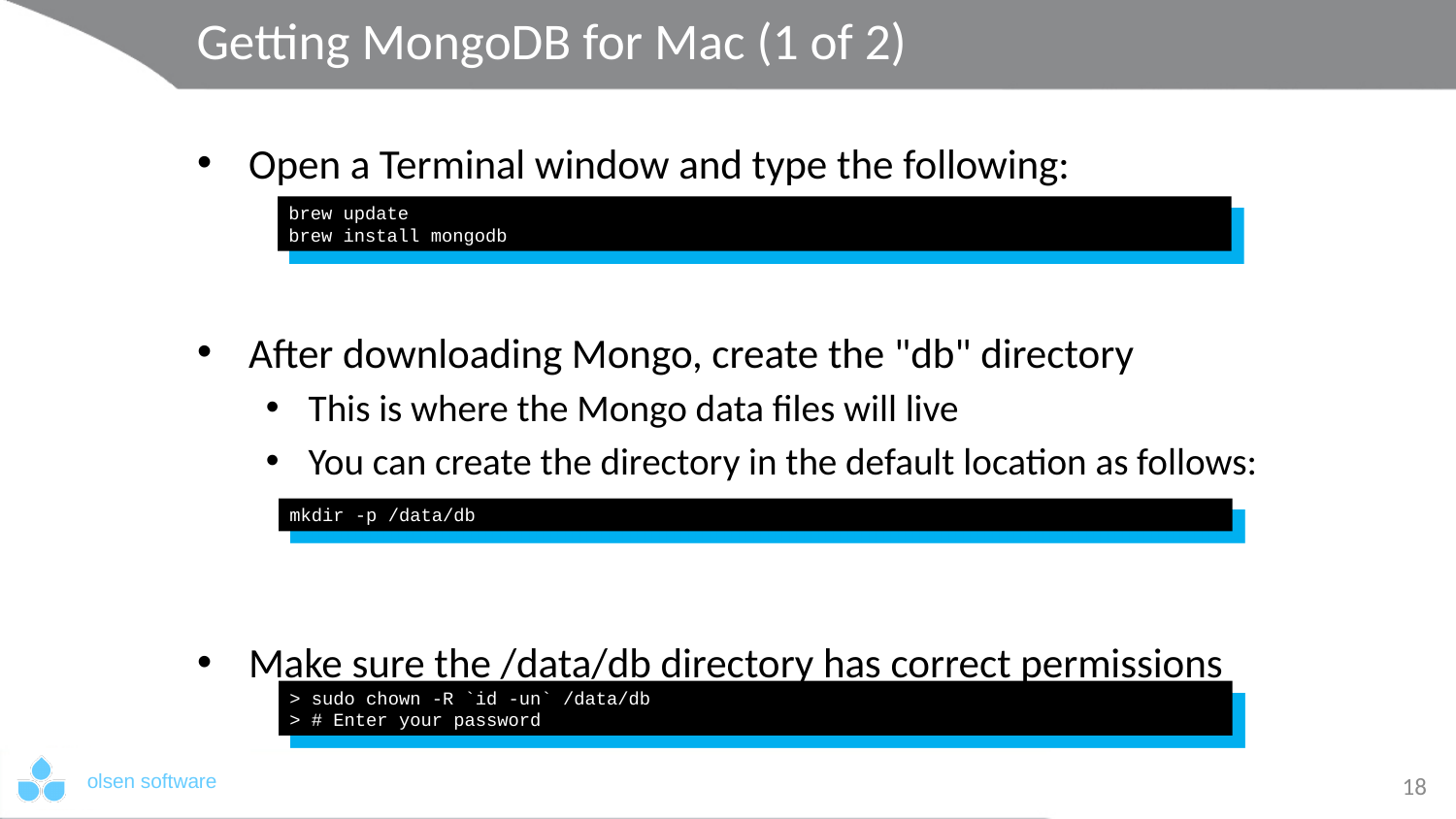

# Getting MongoDB for Mac (1 of 2)
Open a Terminal window and type the following:

After downloading Mongo, create the "db" directory
This is where the Mongo data files will live
You can create the directory in the default location as follows:

Make sure the /data/db directory has correct permissions
brew update
brew install mongodb
mkdir -p /data/db
> sudo chown -R `id -un` /data/db
> # Enter your password
18